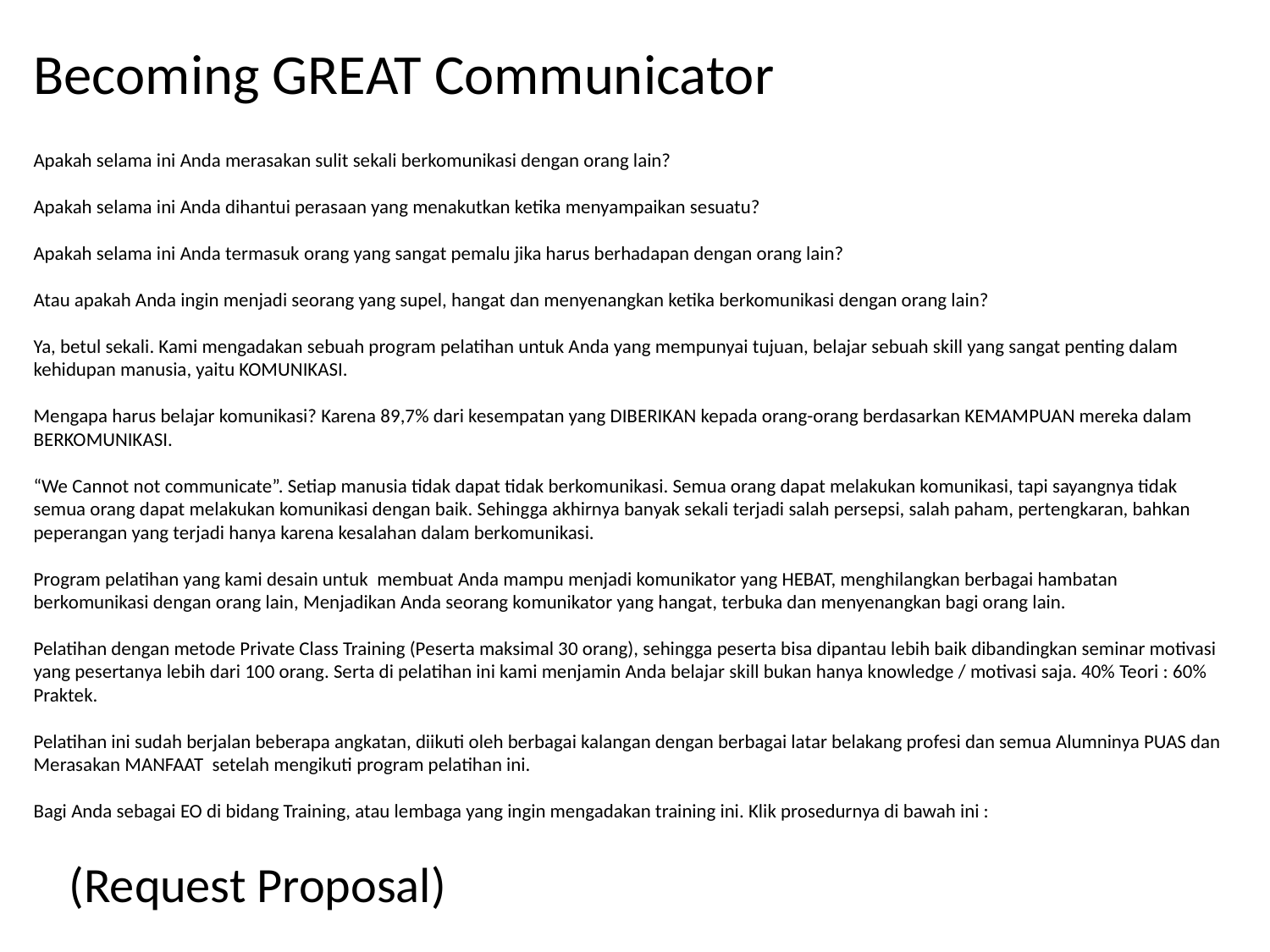

Becoming GREAT Communicator
Apakah selama ini Anda merasakan sulit sekali berkomunikasi dengan orang lain?

Apakah selama ini Anda dihantui perasaan yang menakutkan ketika menyampaikan sesuatu?

Apakah selama ini Anda termasuk orang yang sangat pemalu jika harus berhadapan dengan orang lain?

Atau apakah Anda ingin menjadi seorang yang supel, hangat dan menyenangkan ketika berkomunikasi dengan orang lain?

Ya, betul sekali. Kami mengadakan sebuah program pelatihan untuk Anda yang mempunyai tujuan, belajar sebuah skill yang sangat penting dalam kehidupan manusia, yaitu KOMUNIKASI.

Mengapa harus belajar komunikasi? Karena 89,7% dari kesempatan yang DIBERIKAN kepada orang-orang berdasarkan KEMAMPUAN mereka dalam BERKOMUNIKASI.

“We Cannot not communicate”. Setiap manusia tidak dapat tidak berkomunikasi. Semua orang dapat melakukan komunikasi, tapi sayangnya tidak semua orang dapat melakukan komunikasi dengan baik. Sehingga akhirnya banyak sekali terjadi salah persepsi, salah paham, pertengkaran, bahkan peperangan yang terjadi hanya karena kesalahan dalam berkomunikasi.

Program pelatihan yang kami desain untuk  membuat Anda mampu menjadi komunikator yang HEBAT, menghilangkan berbagai hambatan berkomunikasi dengan orang lain, Menjadikan Anda seorang komunikator yang hangat, terbuka dan menyenangkan bagi orang lain.

Pelatihan dengan metode Private Class Training (Peserta maksimal 30 orang), sehingga peserta bisa dipantau lebih baik dibandingkan seminar motivasi yang pesertanya lebih dari 100 orang. Serta di pelatihan ini kami menjamin Anda belajar skill bukan hanya knowledge / motivasi saja. 40% Teori : 60% Praktek.

Pelatihan ini sudah berjalan beberapa angkatan, diikuti oleh berbagai kalangan dengan berbagai latar belakang profesi dan semua Alumninya PUAS dan Merasakan MANFAAT  setelah mengikuti program pelatihan ini.

Bagi Anda sebagai EO di bidang Training, atau lembaga yang ingin mengadakan training ini. Klik prosedurnya di bawah ini :
(Request Proposal)